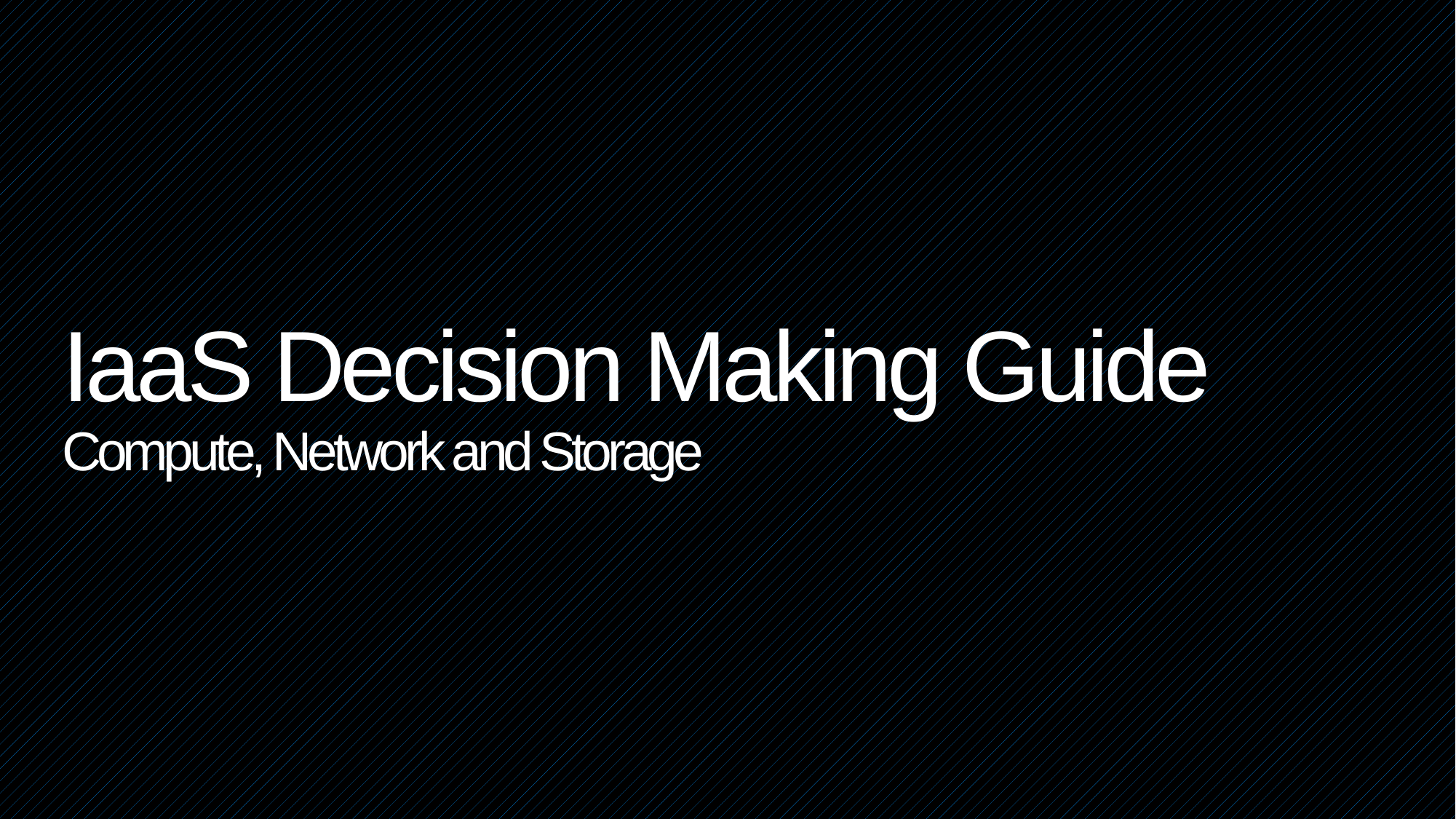

# IaaS Decision Making Guide Compute, Network and Storage